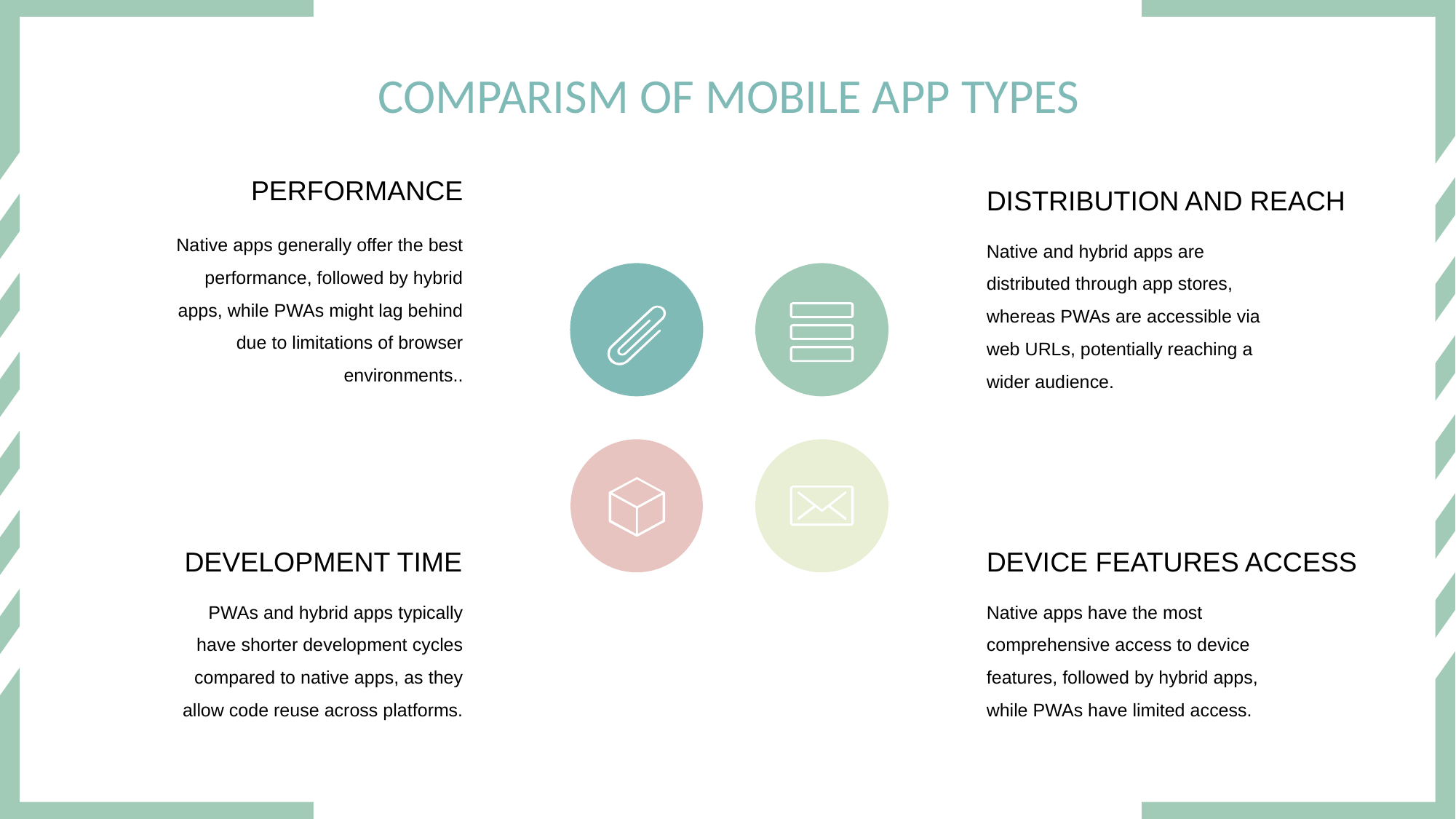

COMPARISM OF MOBILE APP TYPES
PERFORMANCE
DISTRIBUTION AND REACH
Native apps generally offer the best performance, followed by hybrid apps, while PWAs might lag behind due to limitations of browser environments..
Native and hybrid apps are distributed through app stores, whereas PWAs are accessible via web URLs, potentially reaching a wider audience.

DEVELOPMENT TIME
DEVICE FEATURES ACCESS
PWAs and hybrid apps typically have shorter development cycles compared to native apps, as they allow code reuse across platforms.
Native apps have the most comprehensive access to device features, followed by hybrid apps, while PWAs have limited access.